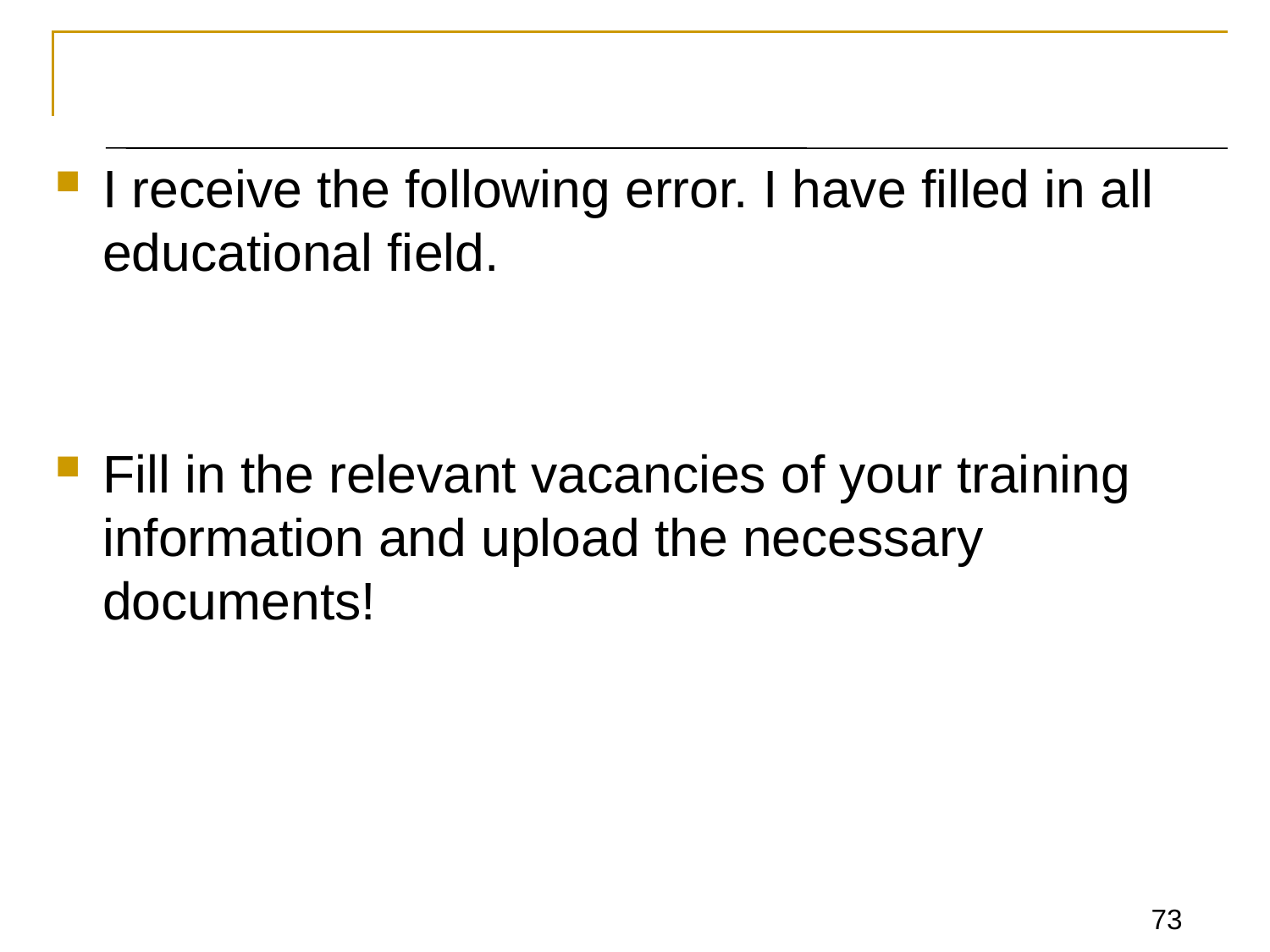

#
I receive the following error. I have filled in all educational field.

Fill in the relevant vacancies of your training information and upload the necessary documents!